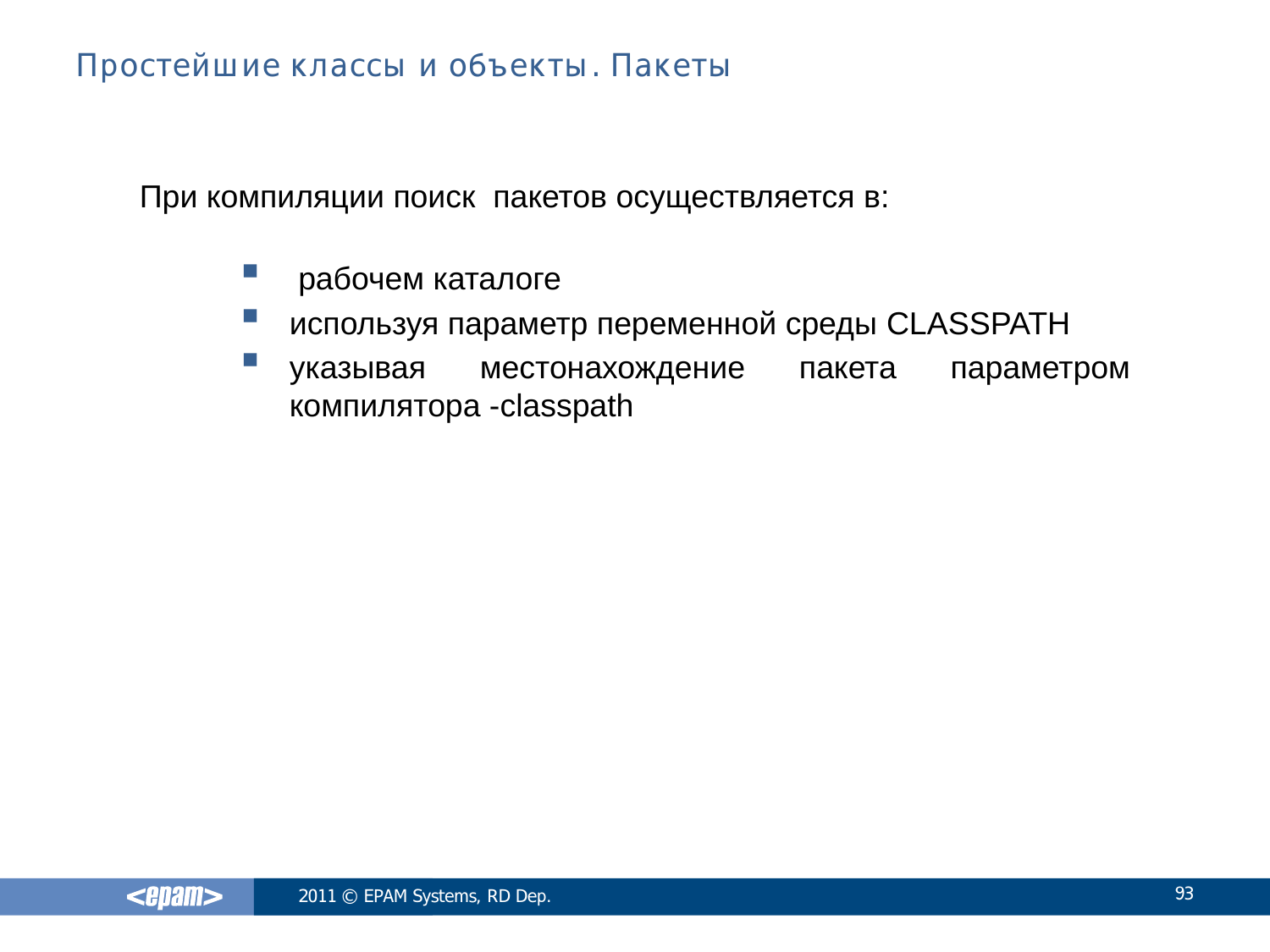

# Простейшие классы и объекты. Пакеты
При компиляции поиск  пакетов осуществляется в:

 рабочем каталоге
используя параметр переменной среды CLASSPATH
указывая местонахождение пакета параметром компилятора -classpath

93
2011 © EPAM Systems, RD Dep.